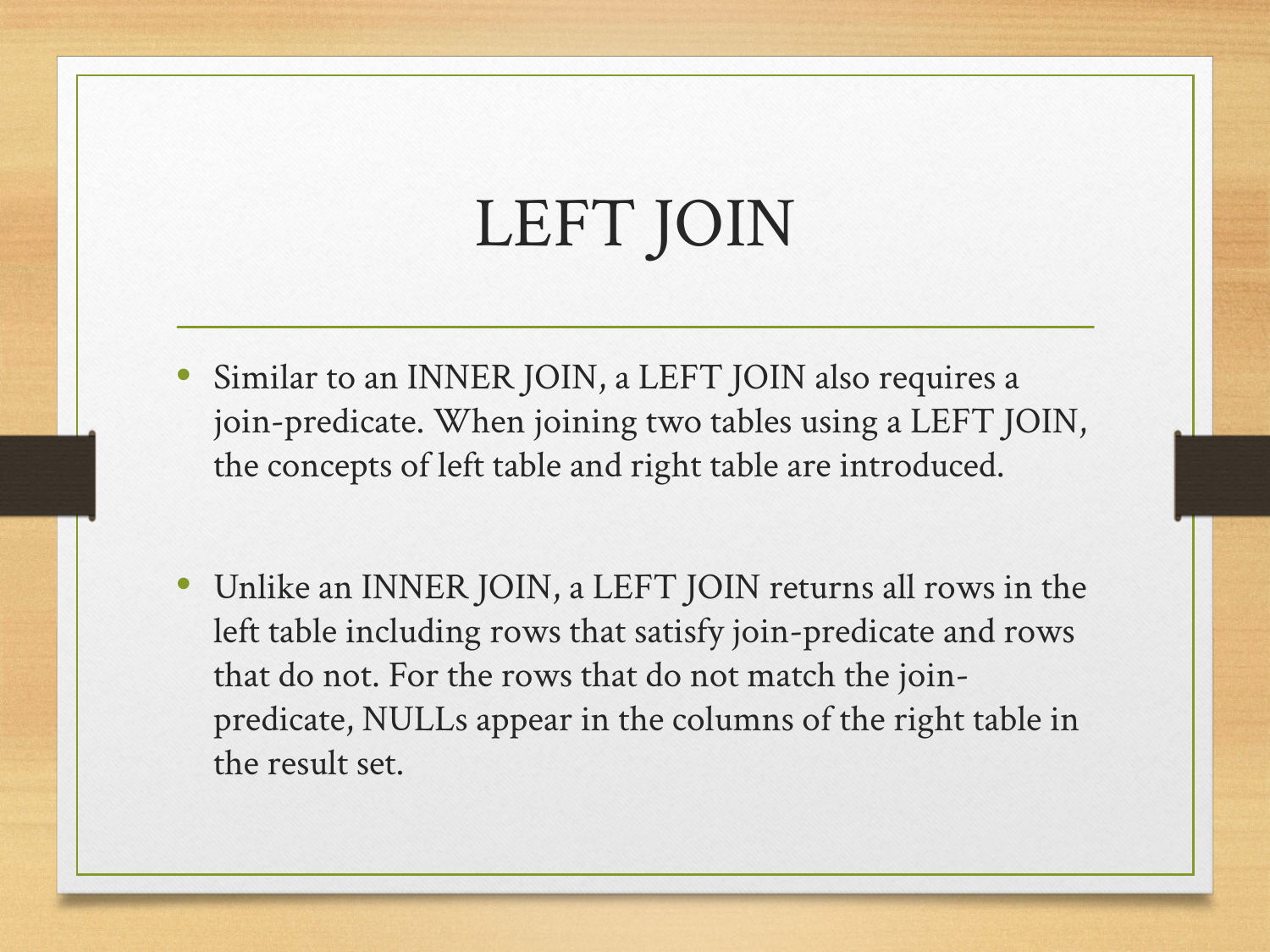

# LEFT JOIN
Similar to an INNER JOIN, a LEFT JOIN also requires a join-predicate. When joining two tables using a LEFT JOIN, the concepts of left table and right table are introduced.

Unlike an INNER JOIN, a LEFT JOIN returns all rows in the left table including rows that satisfy join-predicate and rows that do not. For the rows that do not match the join-predicate, NULLs appear in the columns of the right table in the result set.